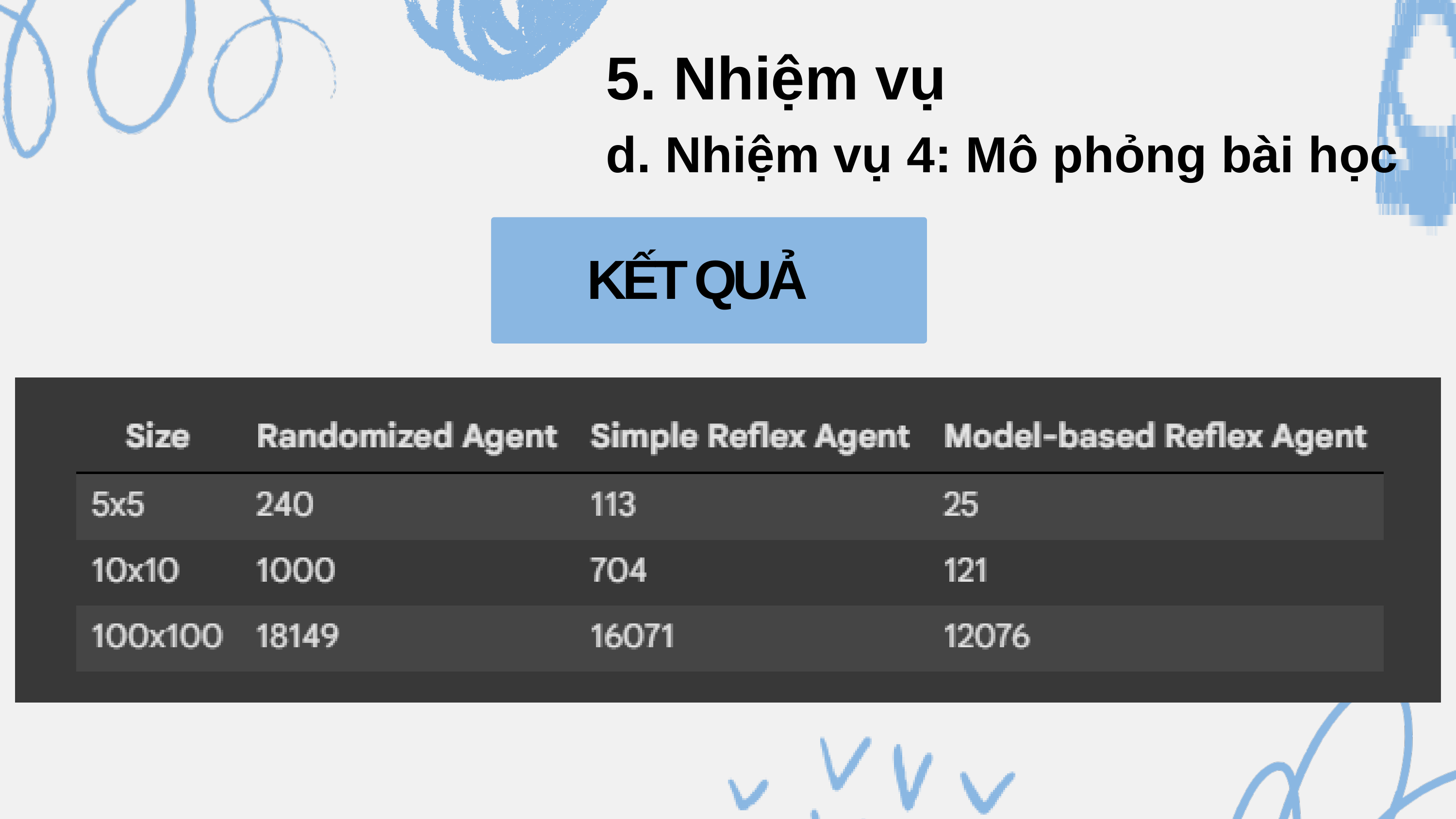

5. Nhiệm vụ
d. Nhiệm vụ 4: Mô phỏng bài học

KẾT QUẢ